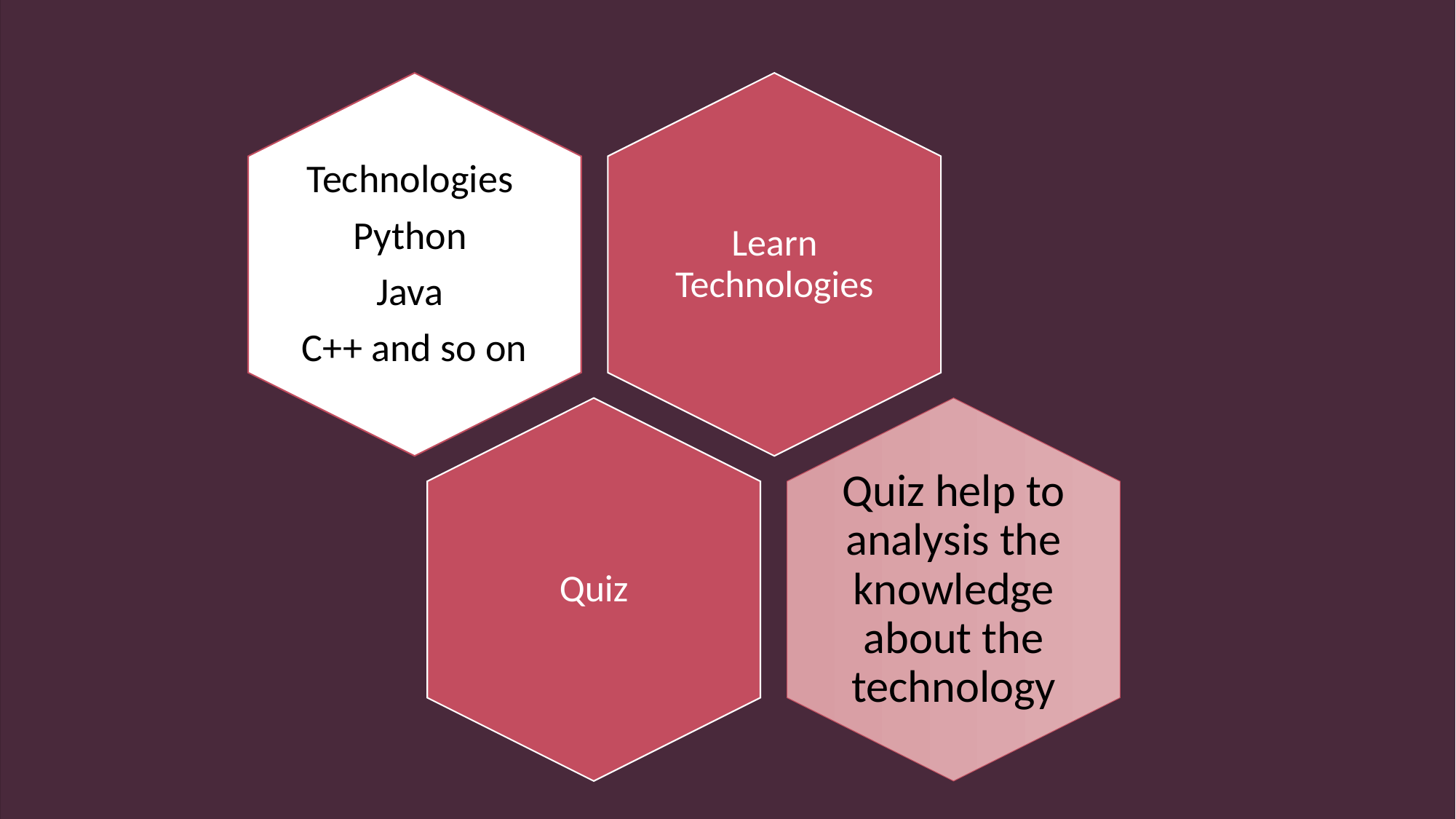

Learn Technologies
Technologies
Python
Java
C++ and so on
Quiz
Quiz help to analysis the knowledge about the technology